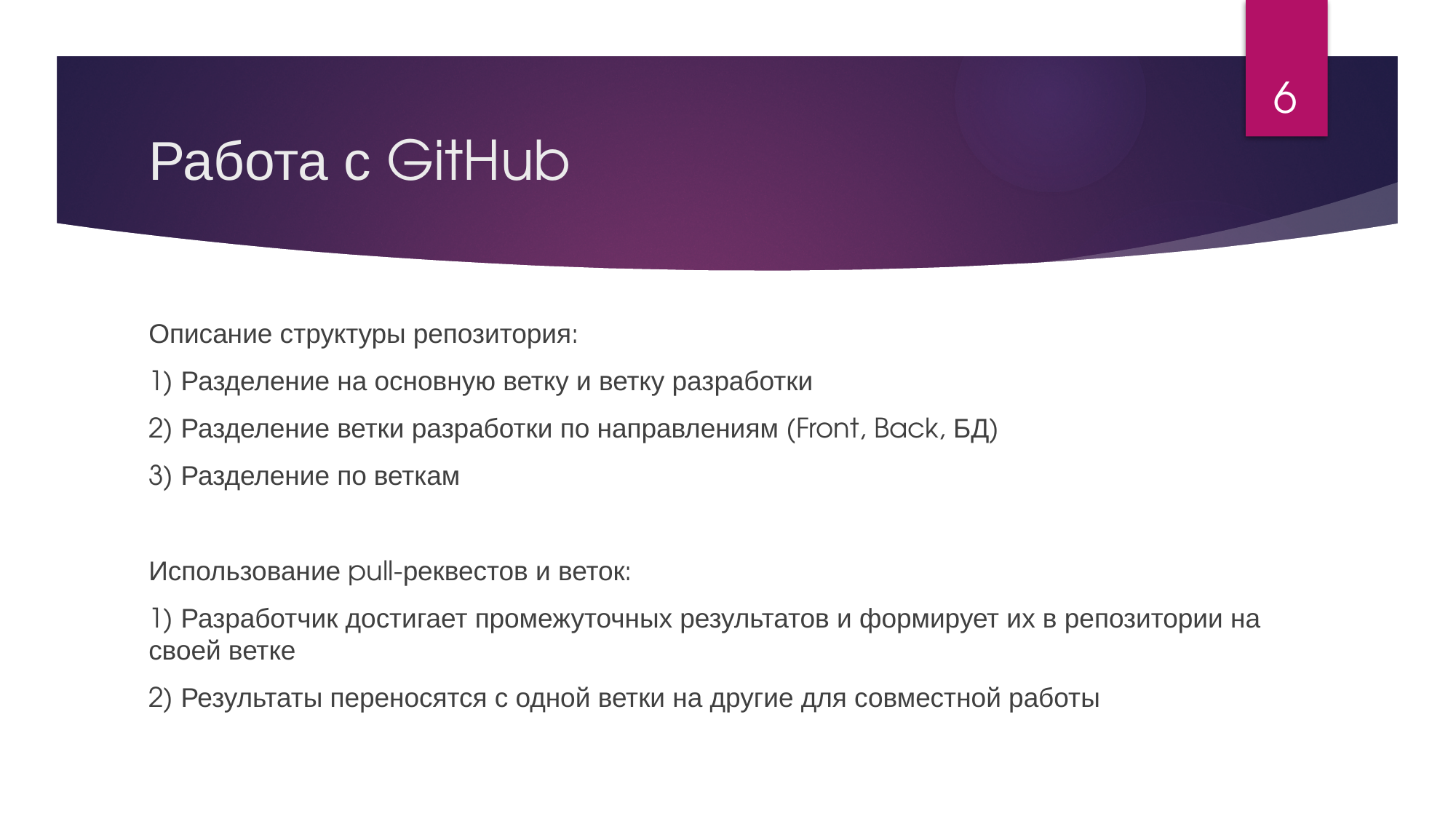

6
# Работа с GitHub
Описание структуры репозитория:
1) Разделение на основную ветку и ветку разработки
2) Разделение ветки разработки по направлениям (Front, Back, БД)
3) Разделение по веткам

Использование pull-реквестов и веток:
1) Разработчик достигает промежуточных результатов и формирует их в репозитории на своей ветке
2) Результаты переносятся с одной ветки на другие для совместной работы
Описание структуры репозитория:
1) Разделение на основную ветку и ветку разработки
2) Разделение ветки разработки по направлениям (Front, Back, БД)
3) Разделение по веткам разработчиков
Использование pull-реквестов и веток:
1) Разработчик достигает промежуточных результатов и фиксирует их в репозитории на своей ветке
2) Результаты переносятся с одной ветки на другие для совместной работы